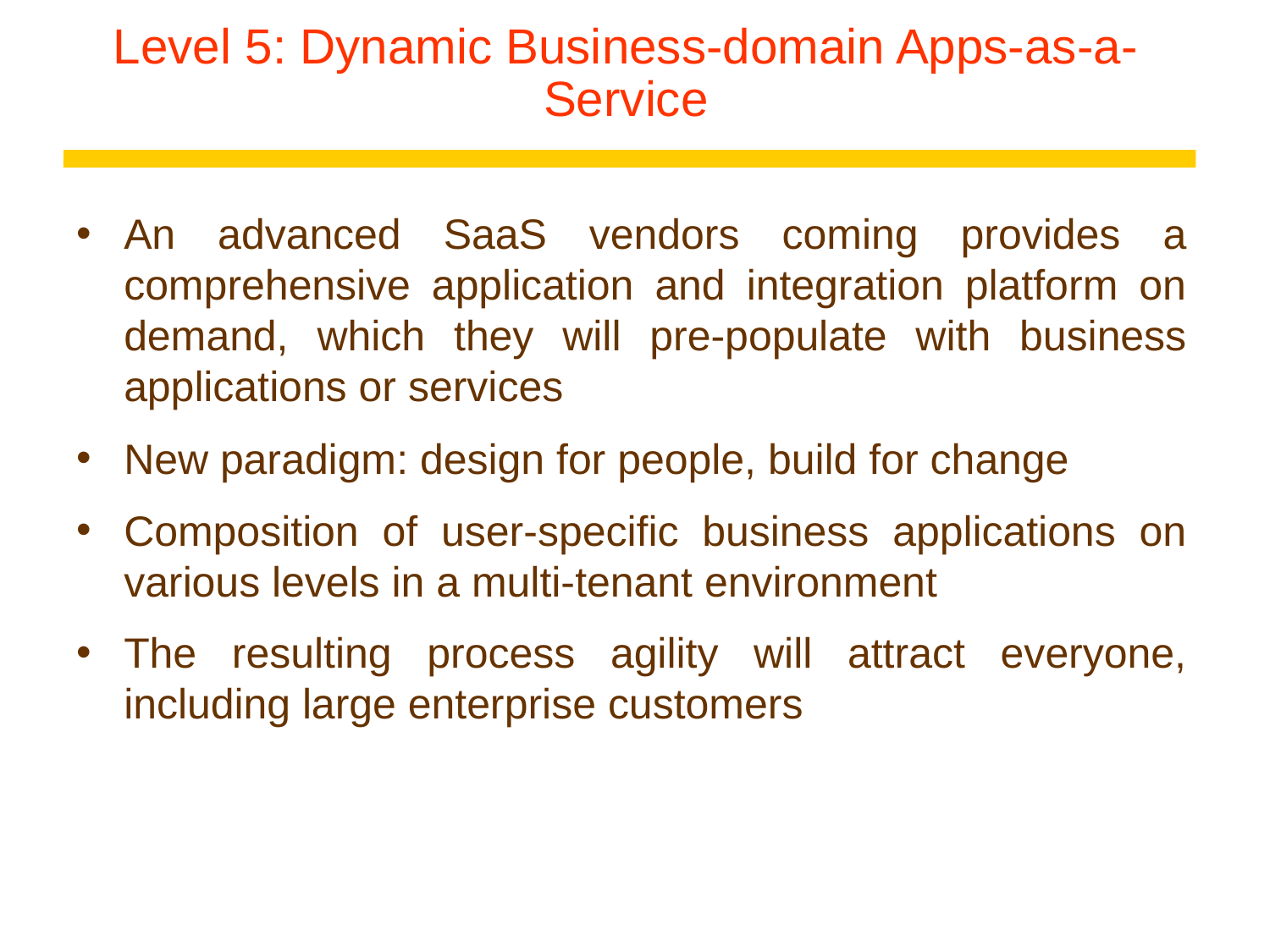

# Level 5: Dynamic Business-domain Apps-as-a-Service
An advanced SaaS vendors coming provides a comprehensive application and integration platform on demand, which they will pre-populate with business applications or services
New paradigm: design for people, build for change
Composition of user-specific business applications on various levels in a multi-tenant environment
The resulting process agility will attract everyone, including large enterprise customers